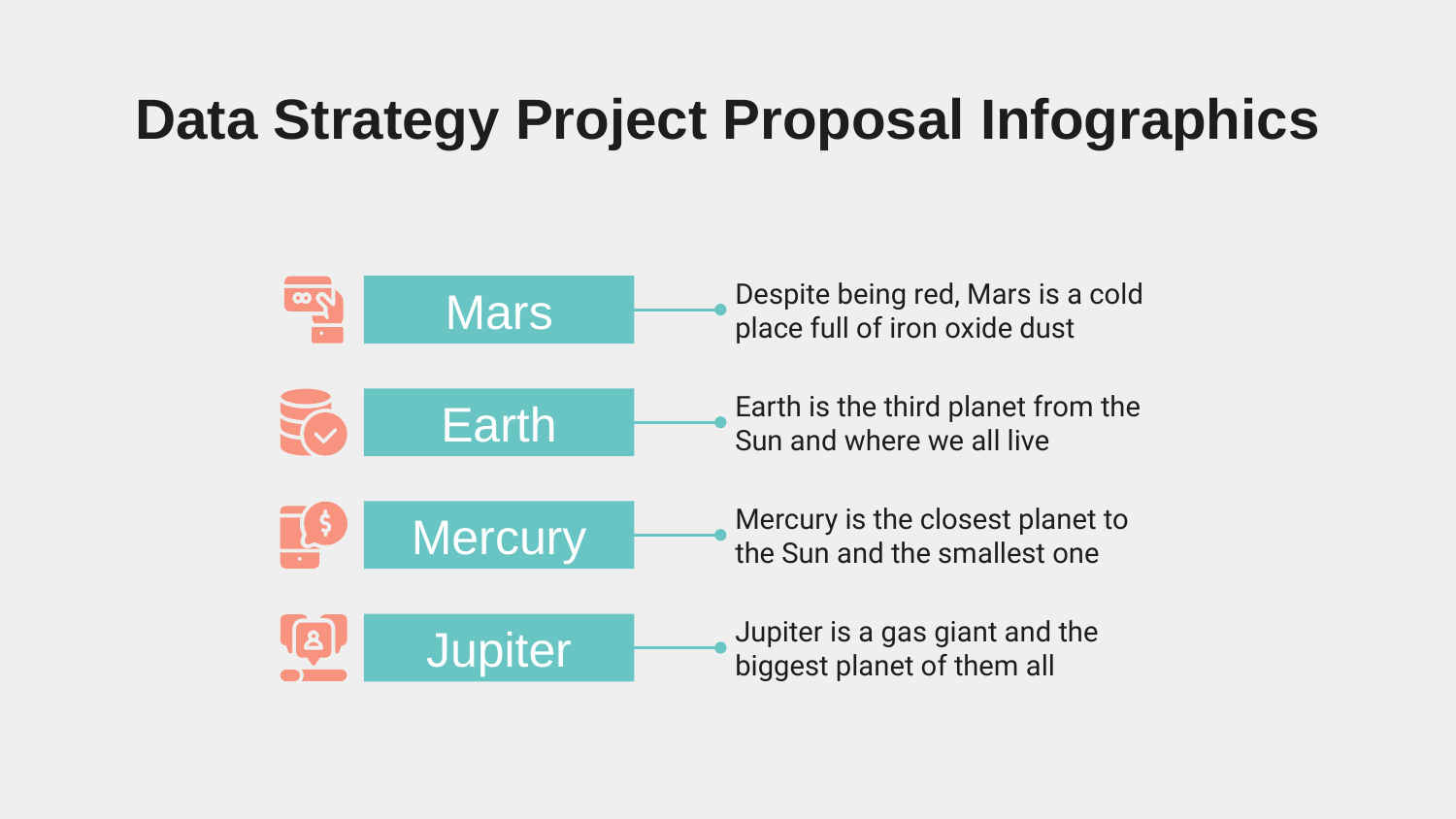

# Data Strategy Project Proposal Infographics
Mars
Despite being red, Mars is a cold place full of iron oxide dust

Earth is the third planet from the Sun and where we all live
Earth

Mercury is the closest planet to the Sun and the smallest one
Mercury

Jupiter
Jupiter is a gas giant and the biggest planet of them all